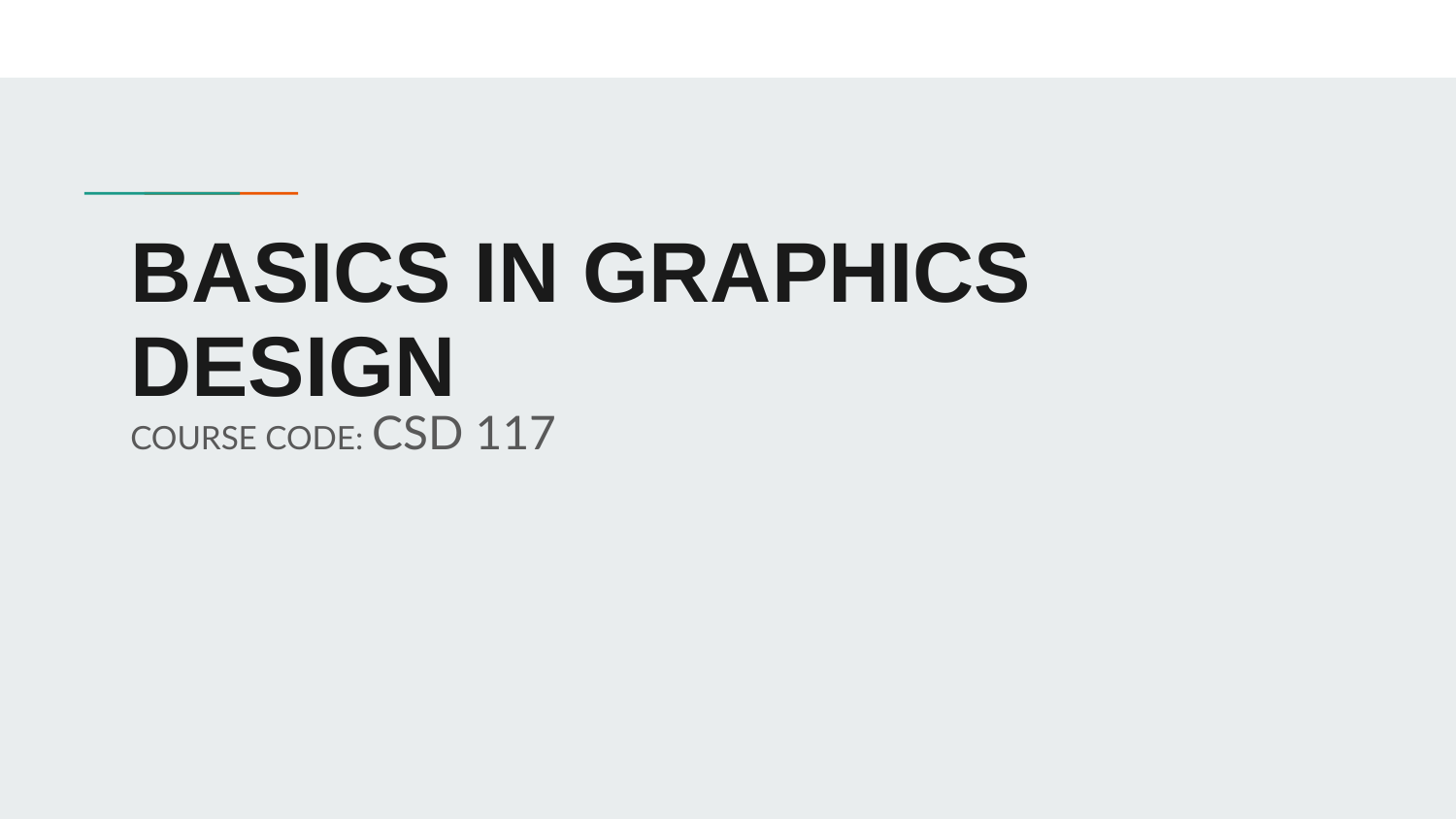

# BASICS IN GRAPHICS DESIGN
COURSE CODE: CSD 117